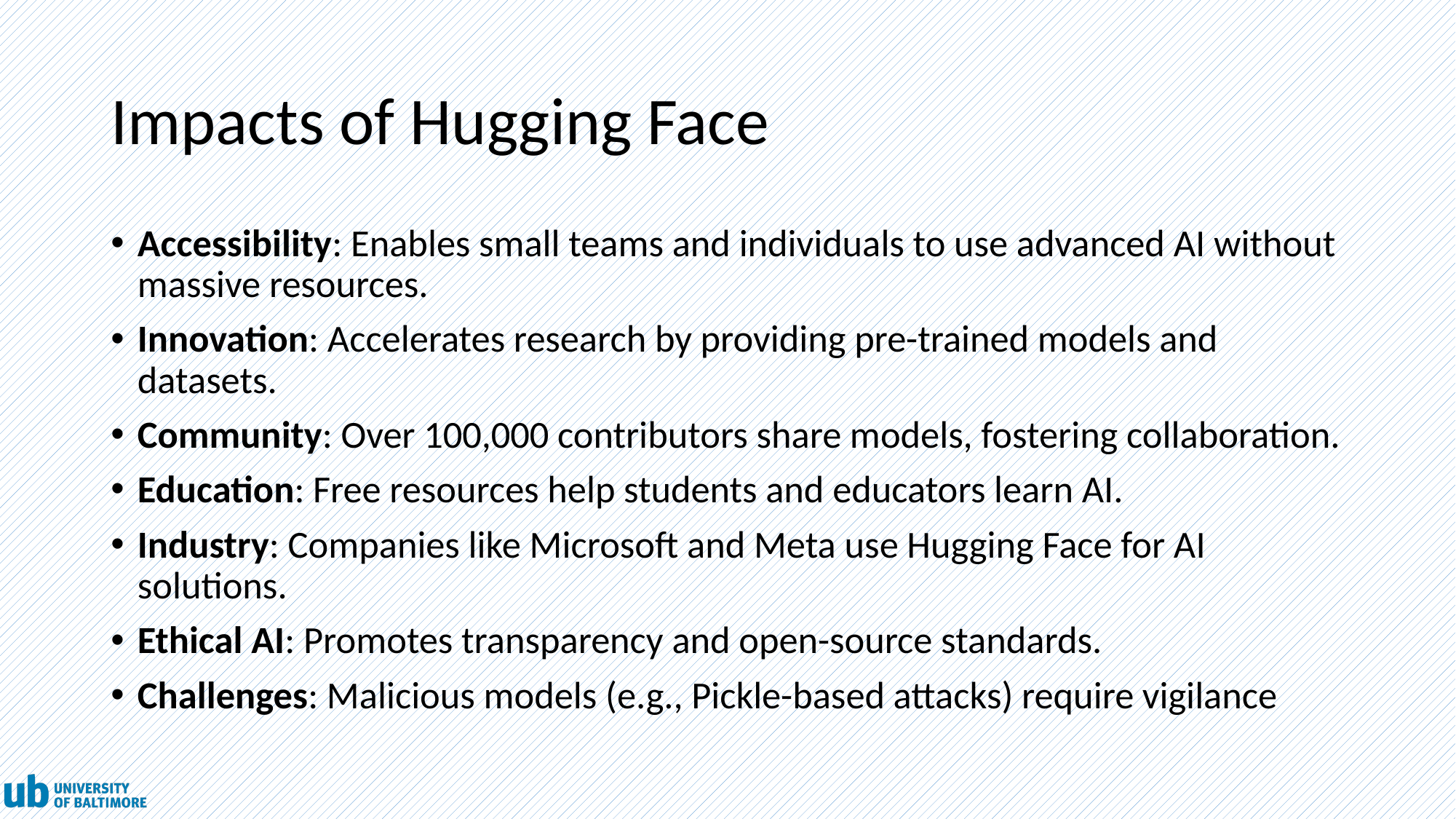

# Impacts of Hugging Face
Accessibility: Enables small teams and individuals to use advanced AI without massive resources.
Innovation: Accelerates research by providing pre-trained models and datasets.
Community: Over 100,000 contributors share models, fostering collaboration.
Education: Free resources help students and educators learn AI.
Industry: Companies like Microsoft and Meta use Hugging Face for AI solutions.
Ethical AI: Promotes transparency and open-source standards.
Challenges: Malicious models (e.g., Pickle-based attacks) require vigilance